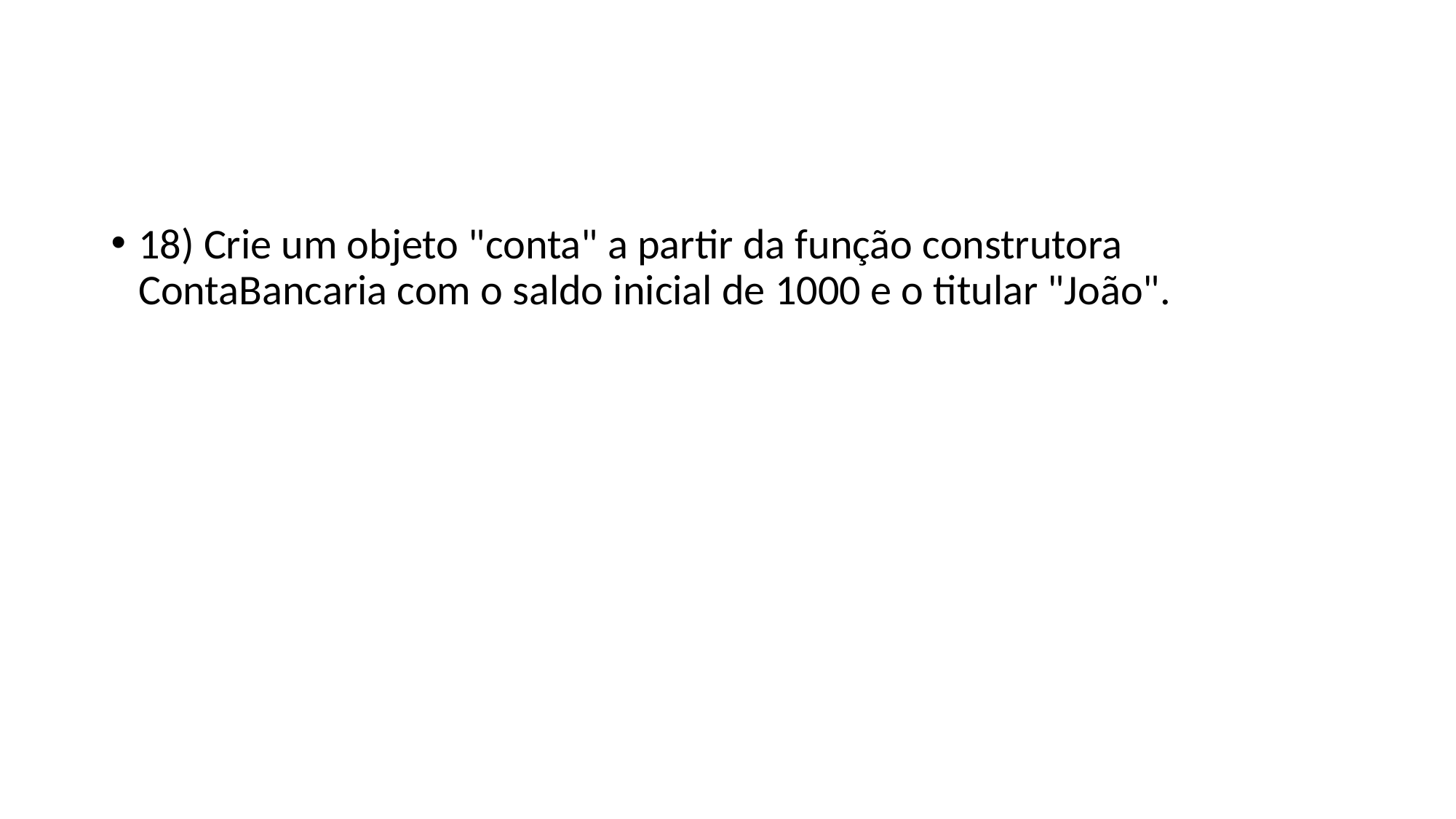

#
18) Crie um objeto "conta" a partir da função construtora ContaBancaria com o saldo inicial de 1000 e o titular "João".